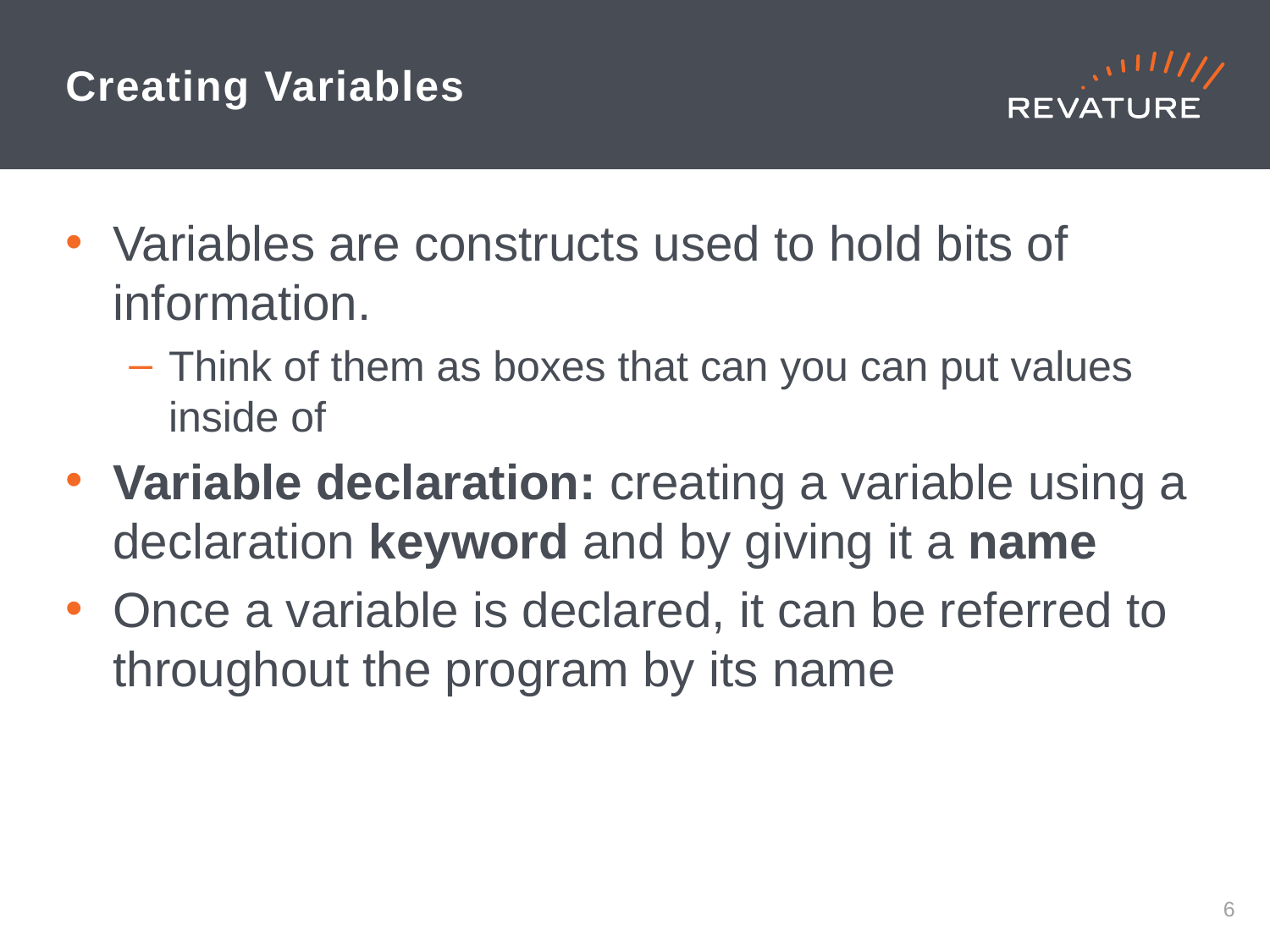

# Creating Variables
Variables are constructs used to hold bits of information.
Think of them as boxes that can you can put values inside of
Variable declaration: creating a variable using a declaration keyword and by giving it a name
Once a variable is declared, it can be referred to throughout the program by its name

6